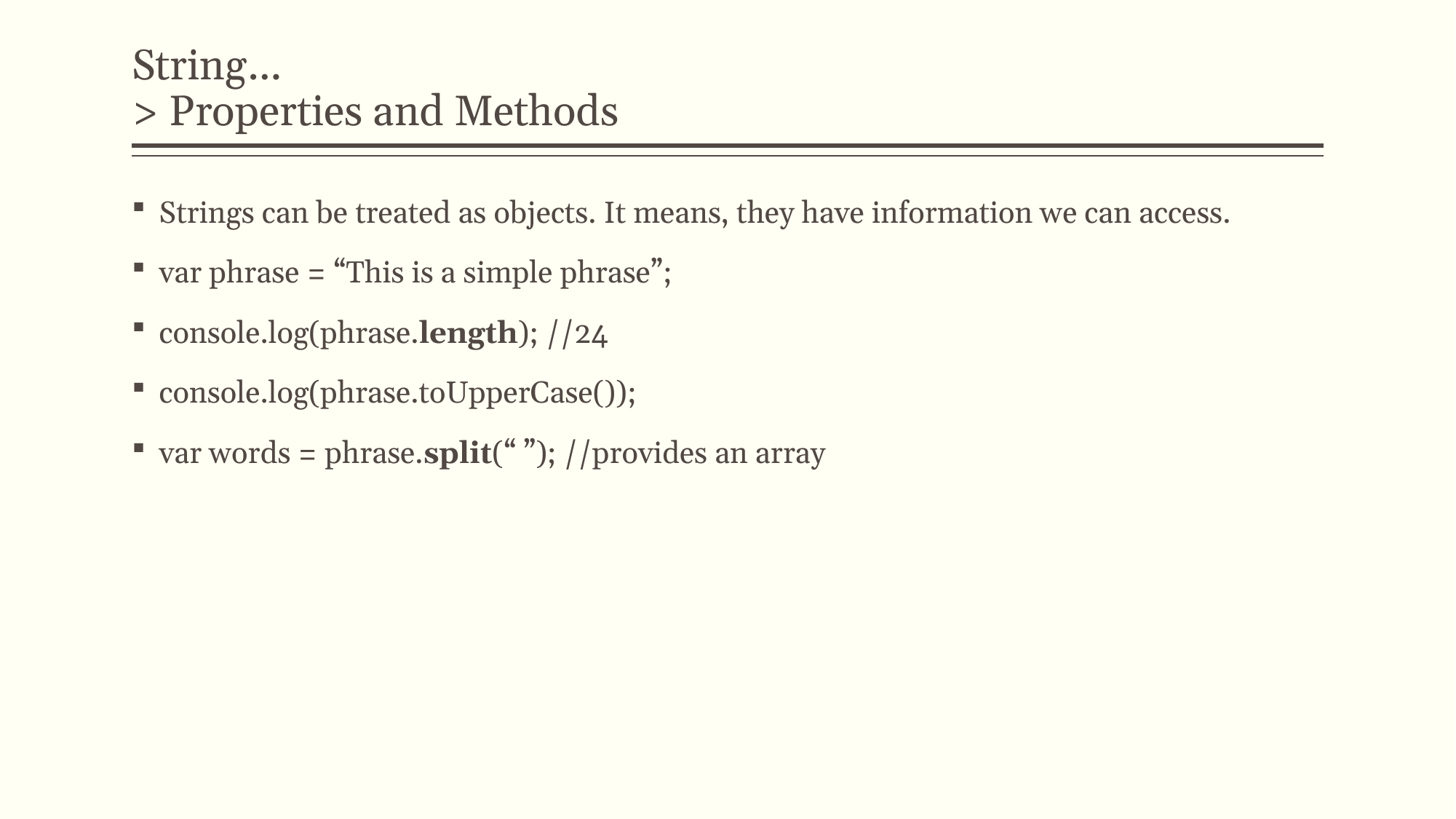

# String… > Properties and Methods
Strings can be treated as objects. It means, they have information we can access.
var phrase = “This is a simple phrase”;
console.log(phrase.length); //24
console.log(phrase.toUpperCase());
var words = phrase.split(“ ”); //provides an array